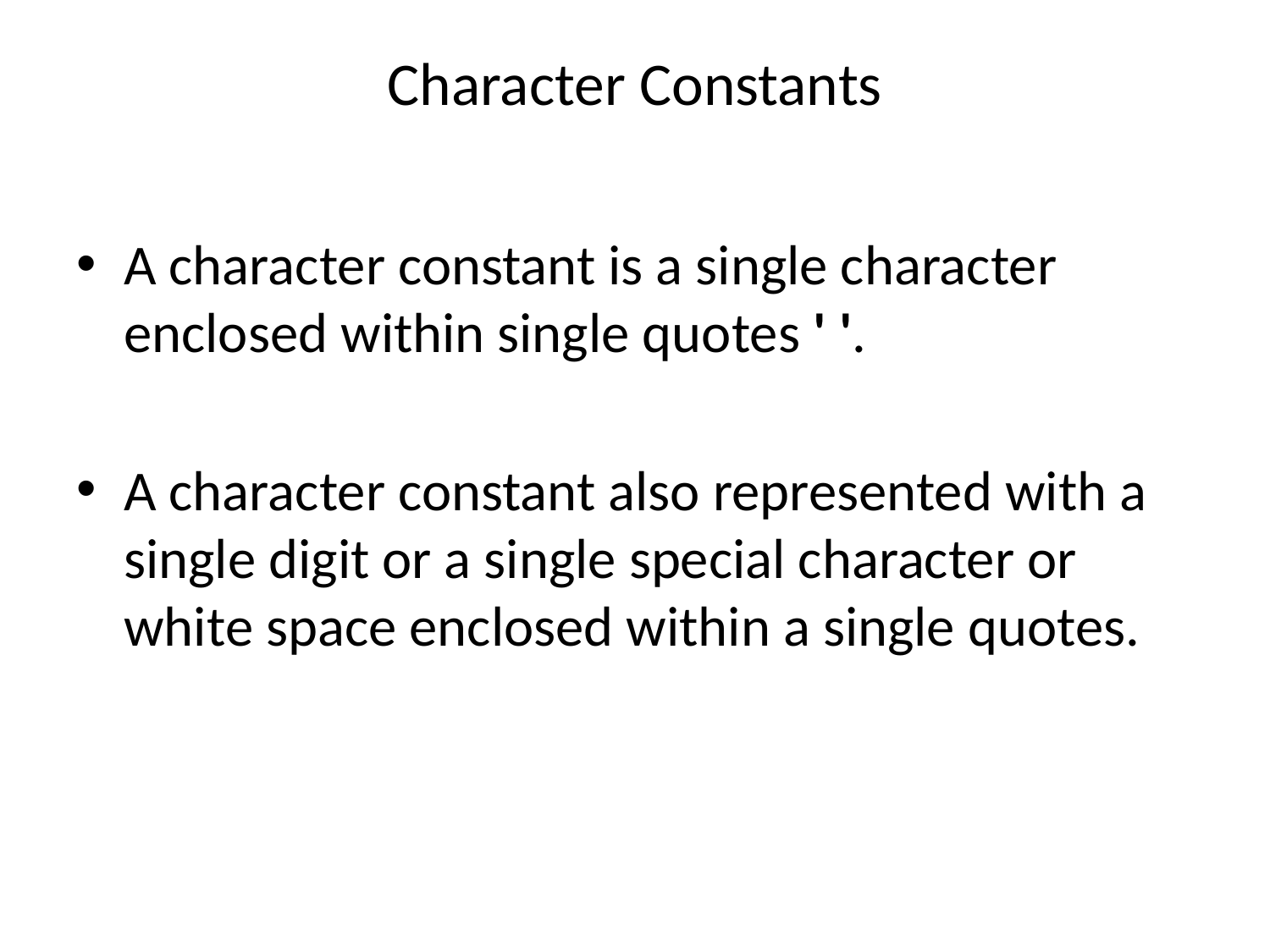

# Character Constants
A character constant is a single character enclosed within single quotes ' '.

A character constant also represented with a single digit or a single special character or white space enclosed within a single quotes.